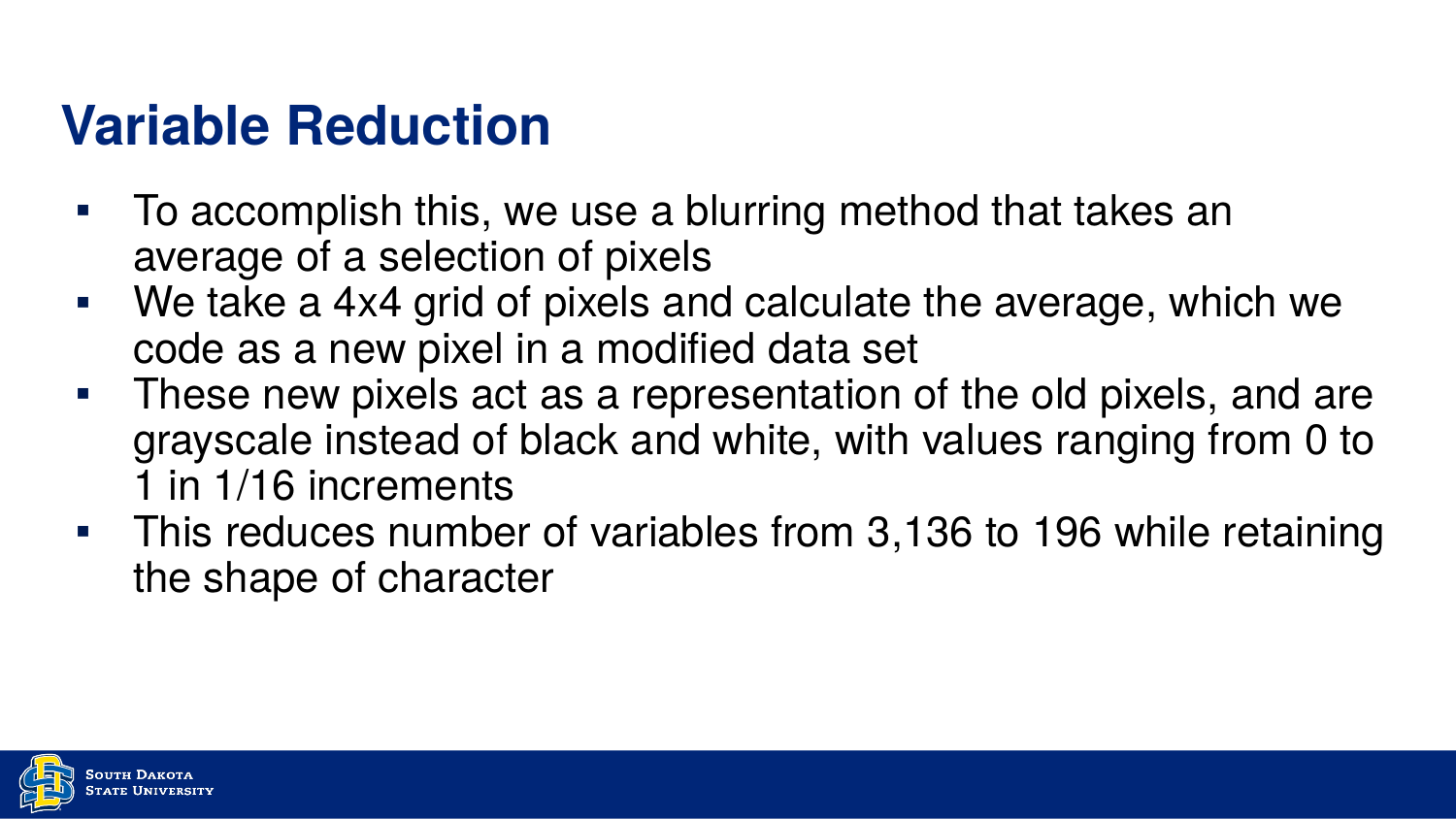

# Variable Reduction
To accomplish this, we use a blurring method that takes an average of a selection of pixels
We take a 4x4 grid of pixels and calculate the average, which we code as a new pixel in a modified data set
These new pixels act as a representation of the old pixels, and are grayscale instead of black and white, with values ranging from 0 to 1 in 1/16 increments
This reduces number of variables from 3,136 to 196 while retaining the shape of character